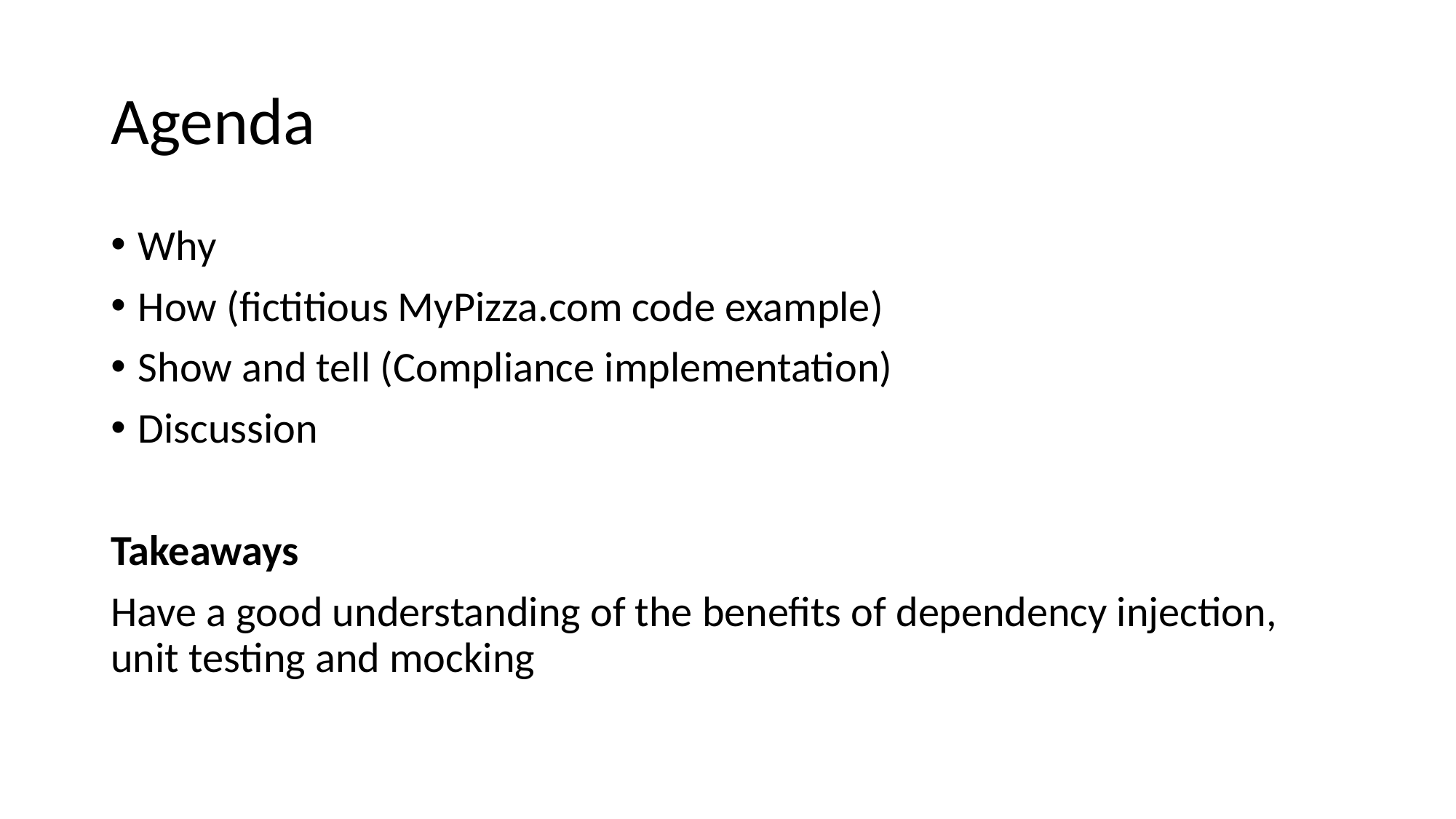

# Agenda
Why
How (fictitious MyPizza.com code example)
Show and tell (Compliance implementation)
Discussion

Takeaways
Have a good understanding of the benefits of dependency injection, unit testing and mocking